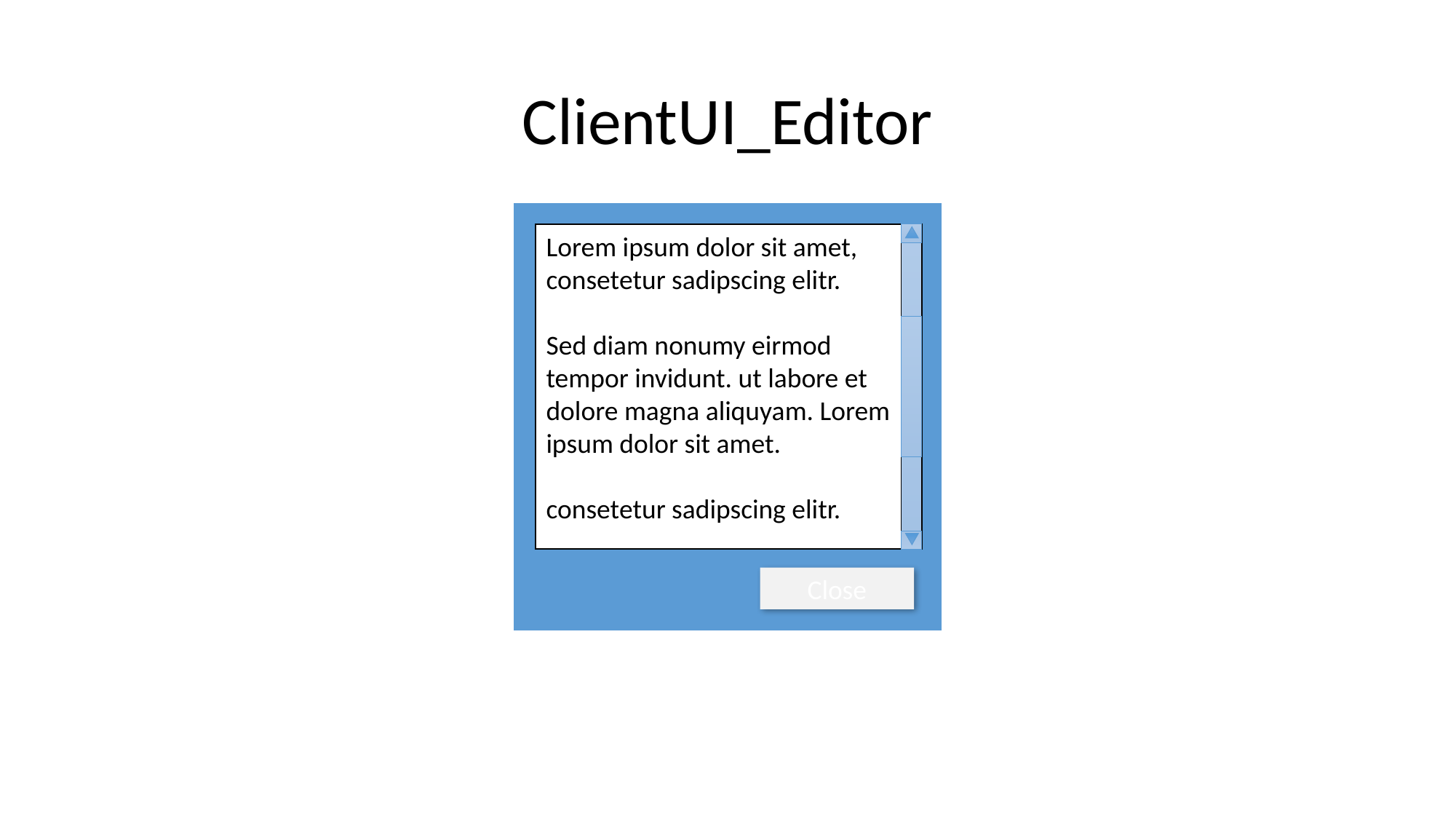

# ClientUI_Editor

Lorem ipsum dolor sit amet, consetetur sadipscing elitr.

Sed diam nonumy eirmod tempor invidunt. ut labore et dolore magna aliquyam. Lorem ipsum dolor sit amet.

consetetur sadipscing elitr.

Close